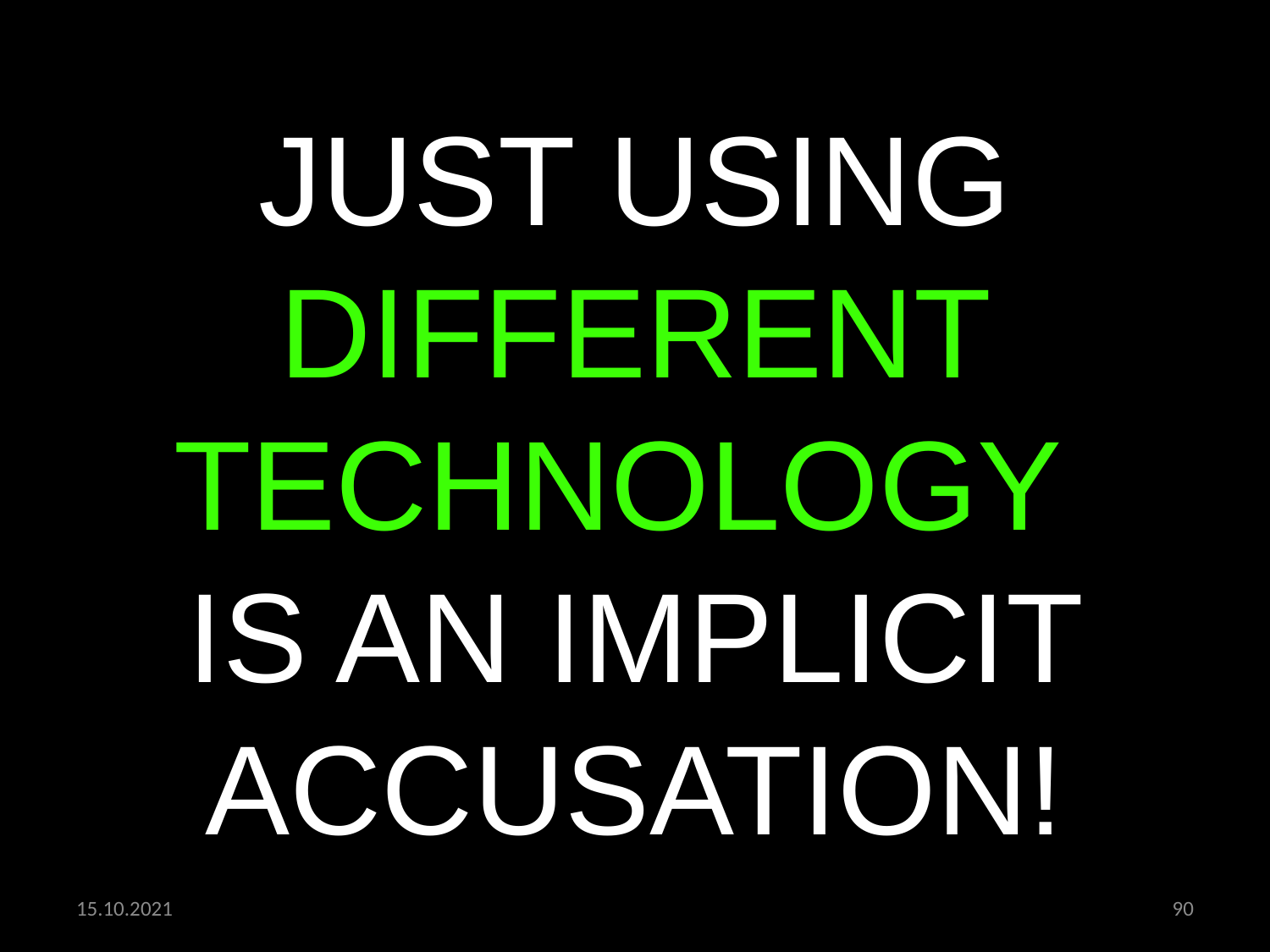

JUST USING DIFFERENT TECHNOLOGY
IS AN IMPLICIT ACCUSATION!
15.10.2021
90